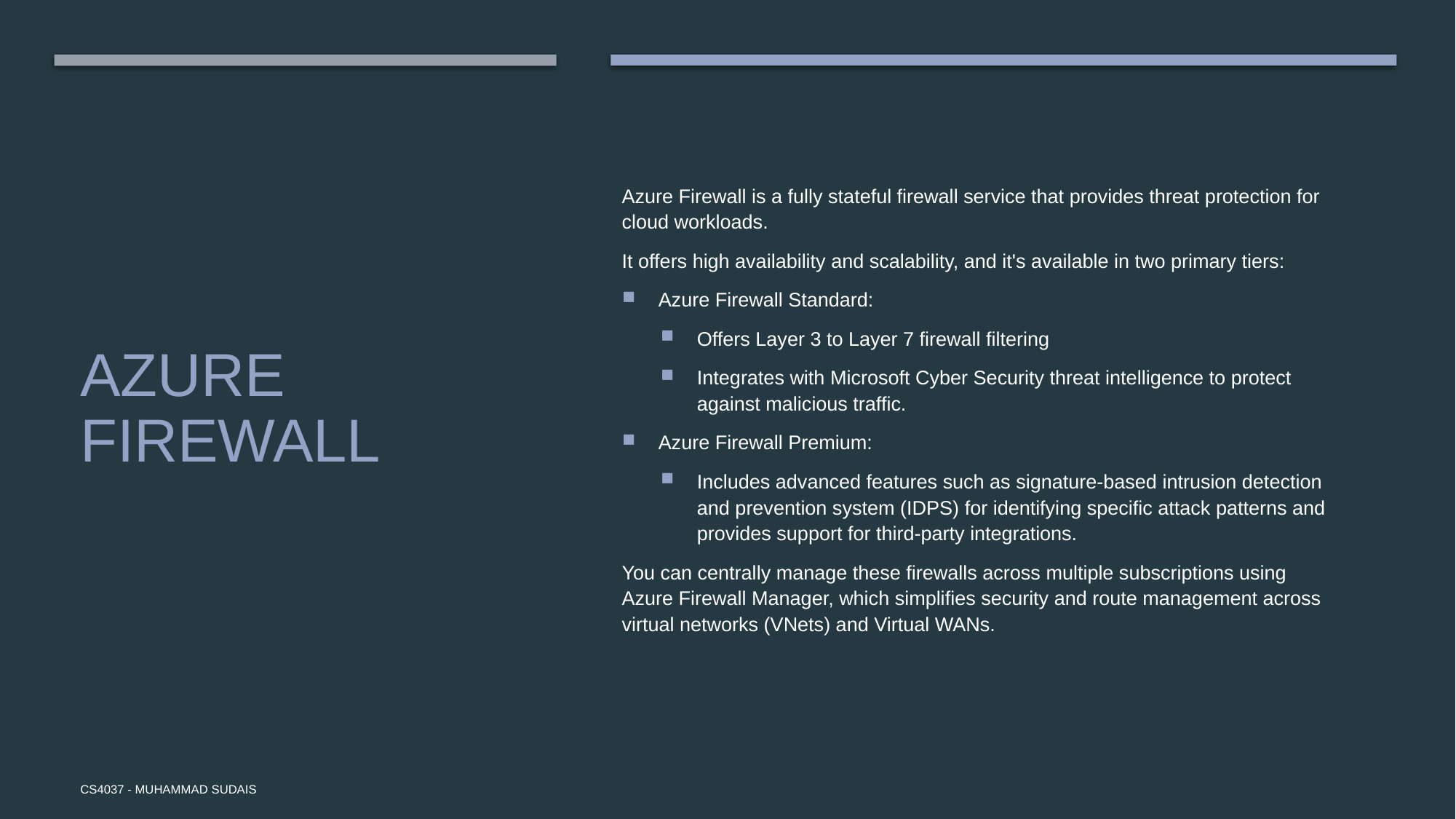

Azure Firewall is a fully stateful firewall service that provides threat protection for cloud workloads.
It offers high availability and scalability, and it's available in two primary tiers:
Azure Firewall Standard:
Offers Layer 3 to Layer 7 firewall filtering
Integrates with Microsoft Cyber Security threat intelligence to protect against malicious traffic.
Azure Firewall Premium:
Includes advanced features such as signature-based intrusion detection and prevention system (IDPS) for identifying specific attack patterns and provides support for third-party integrations.
You can centrally manage these firewalls across multiple subscriptions using Azure Firewall Manager, which simplifies security and route management across virtual networks (VNets) and Virtual WANs.

# Azure Firewall
CS4037 - Muhammad Sudais